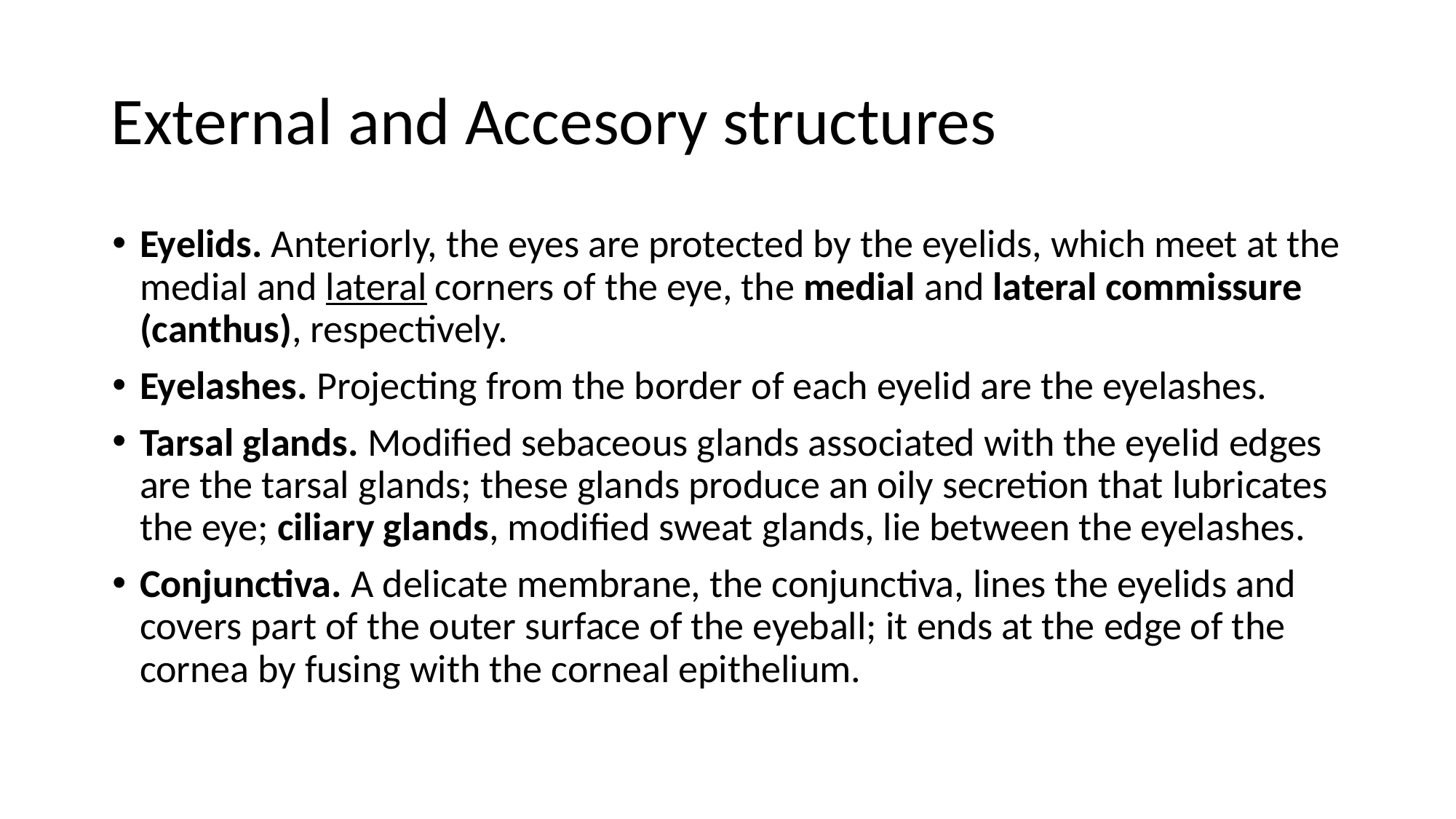

# External and Accesory structures
Eyelids. Anteriorly, the eyes are protected by the eyelids, which meet at the medial and lateral corners of the eye, the medial and lateral commissure (canthus), respectively.
Eyelashes. Projecting from the border of each eyelid are the eyelashes.
Tarsal glands. Modified sebaceous glands associated with the eyelid edges are the tarsal glands; these glands produce an oily secretion that lubricates the eye; ciliary glands, modified sweat glands, lie between the eyelashes.
Conjunctiva. A delicate membrane, the conjunctiva, lines the eyelids and covers part of the outer surface of the eyeball; it ends at the edge of the cornea by fusing with the corneal epithelium.